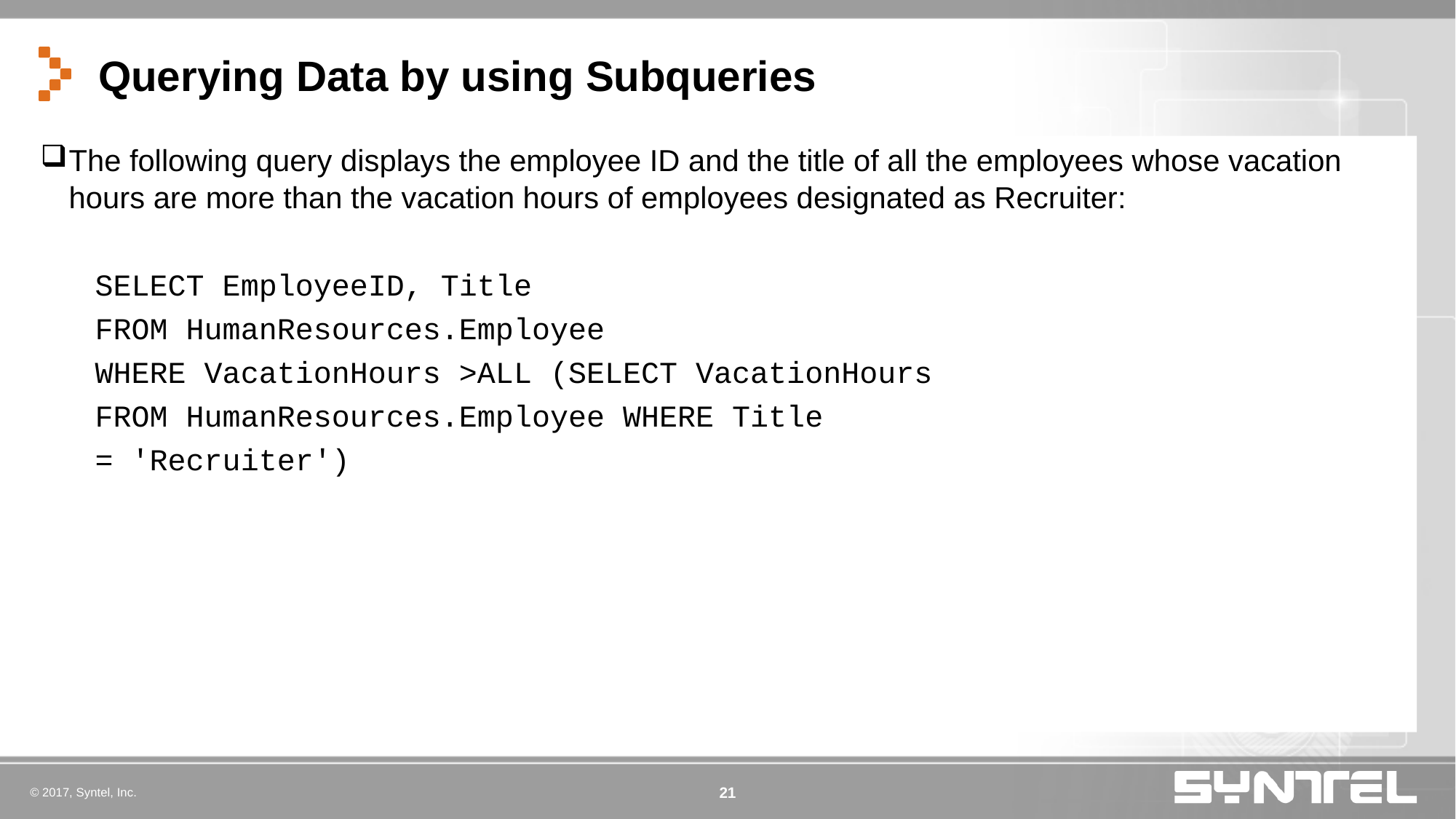

# Querying Data by using Subqueries
The following query displays the employee ID and the title of all the employees whose vacation hours are more than the vacation hours of employees designated as Recruiter:

SELECT EmployeeID, Title
FROM HumanResources.Employee
WHERE VacationHours >ALL (SELECT VacationHours
FROM HumanResources.Employee WHERE Title
= 'Recruiter')